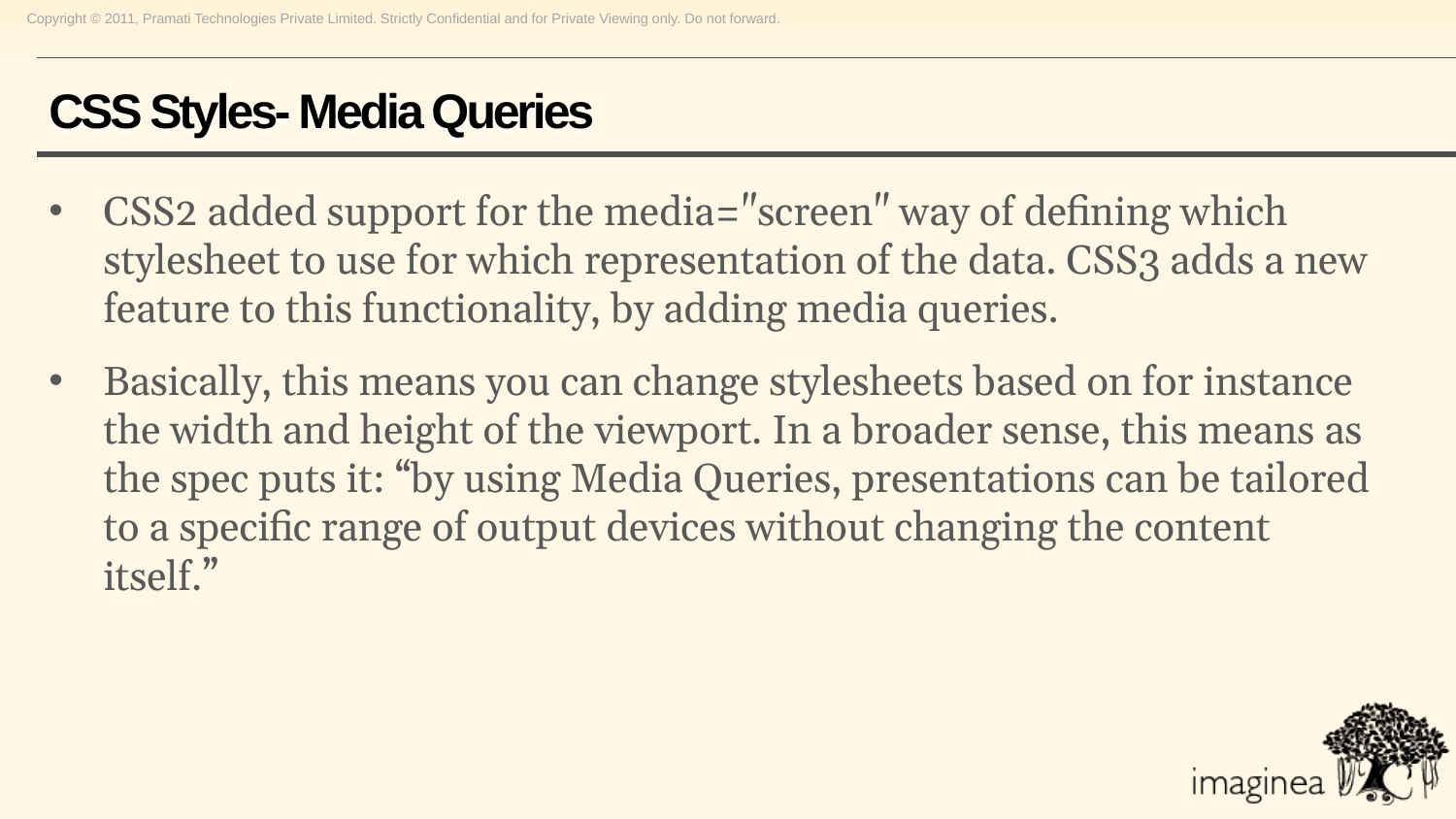

# CSS Styles- Media Queries
CSS2 added support for the media="screen" way of defining which stylesheet to use for which representation of the data. CSS3 adds a new feature to this functionality, by adding media queries.
Basically, this means you can change stylesheets based on for instance the width and height of the viewport. In a broader sense, this means as the spec puts it: “by using Media Queries, presentations can be tailored to a specific range of output devices without changing the content itself.”